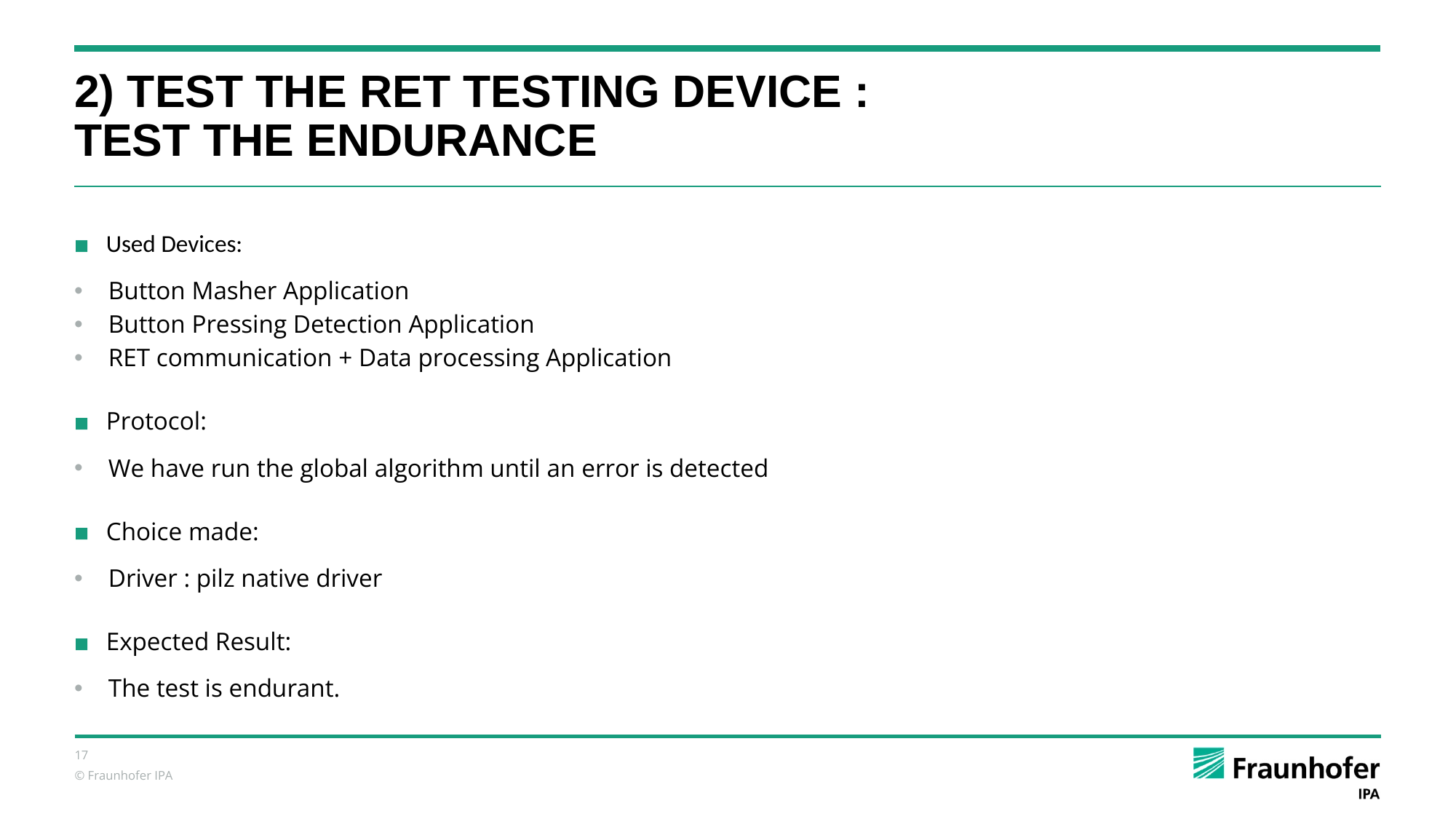

# 2) TEST THE RET TESTING DEVICE :
TEST THE ENDURANCE
Used Devices:
Button Masher Application
Button Pressing Detection Application
RET communication + Data processing Application

Protocol:
We have run the global algorithm until an error is detected

Choice made:
Driver : pilz native driver

Expected Result:
The test is endurant.